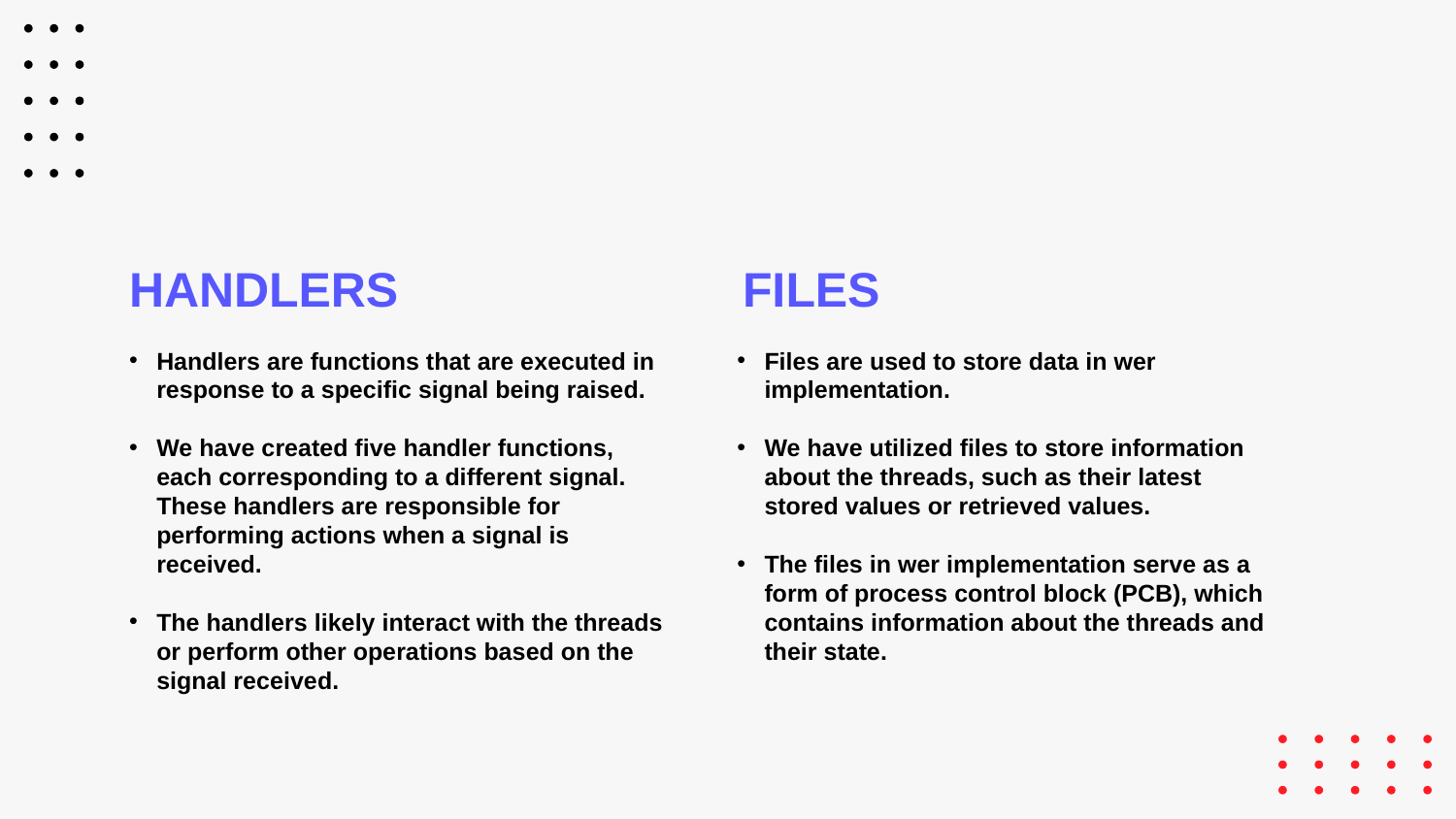

HANDLERS
FILES
Handlers are functions that are executed in response to a specific signal being raised.

We have created five handler functions, each corresponding to a different signal. These handlers are responsible for performing actions when a signal is received.

The handlers likely interact with the threads or perform other operations based on the signal received.
Files are used to store data in wer implementation.

We have utilized files to store information about the threads, such as their latest stored values or retrieved values.

The files in wer implementation serve as a form of process control block (PCB), which contains information about the threads and their state.